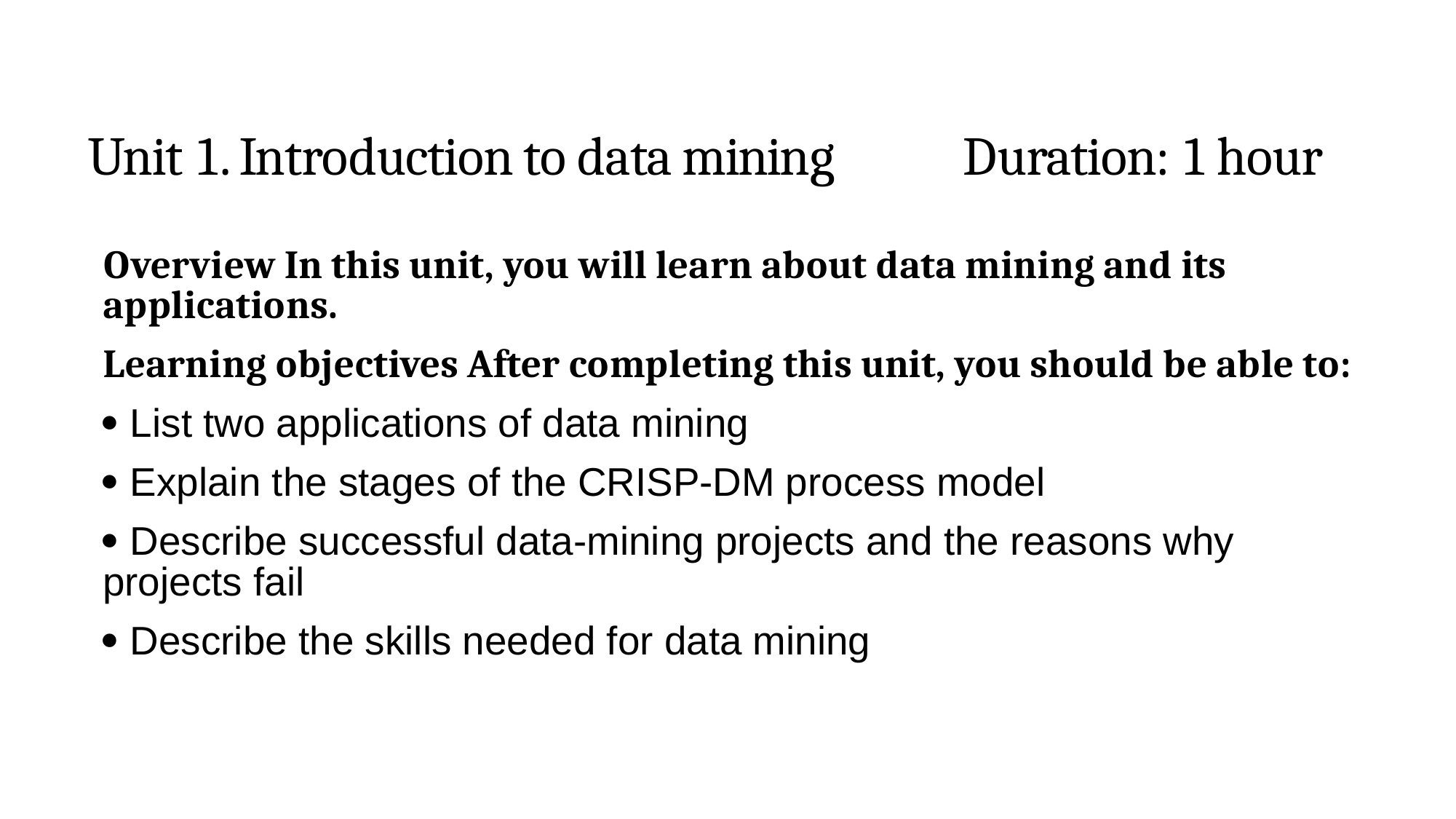

# Unit 1. Introduction to data mining		Duration: 1 hour
Overview In this unit, you will learn about data mining and its applications.
Learning objectives After completing this unit, you should be able to:
• List two applications of data mining
• Explain the stages of the CRISP-DM process model
• Describe successful data-mining projects and the reasons why projects fail
• Describe the skills needed for data mining